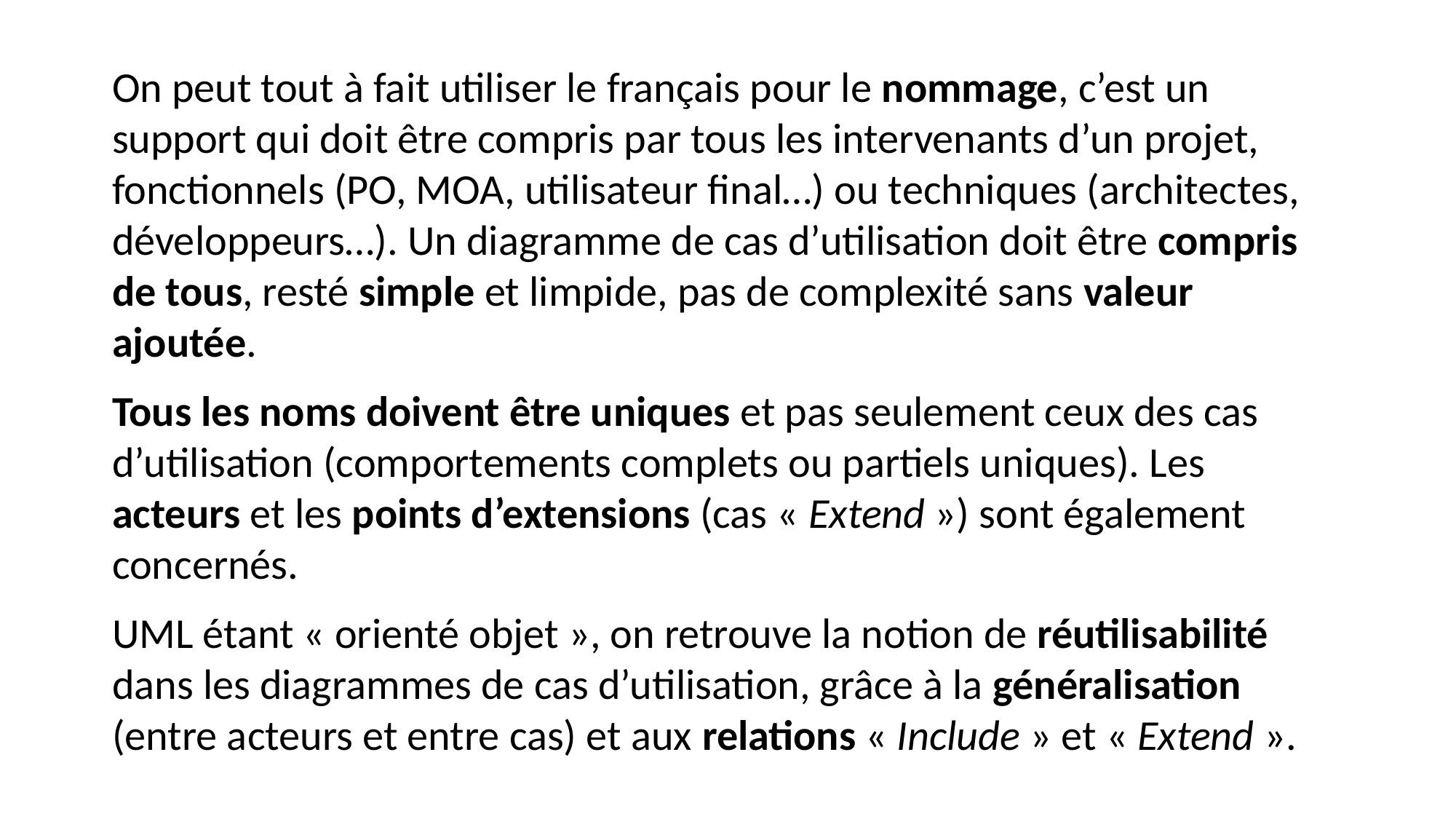

On peut tout à fait utiliser le français pour le nommage, c’est un support qui doit être compris par tous les intervenants d’un projet, fonctionnels (PO, MOA, utilisateur final…) ou techniques (architectes, développeurs…). Un diagramme de cas d’utilisation doit être compris de tous, resté simple et limpide, pas de complexité sans valeur ajoutée.
Tous les noms doivent être uniques et pas seulement ceux des cas d’utilisation (comportements complets ou partiels uniques). Les acteurs et les points d’extensions (cas « Extend ») sont également concernés.
UML étant « orienté objet », on retrouve la notion de réutilisabilité dans les diagrammes de cas d’utilisation, grâce à la généralisation (entre acteurs et entre cas) et aux relations « Include » et « Extend ».